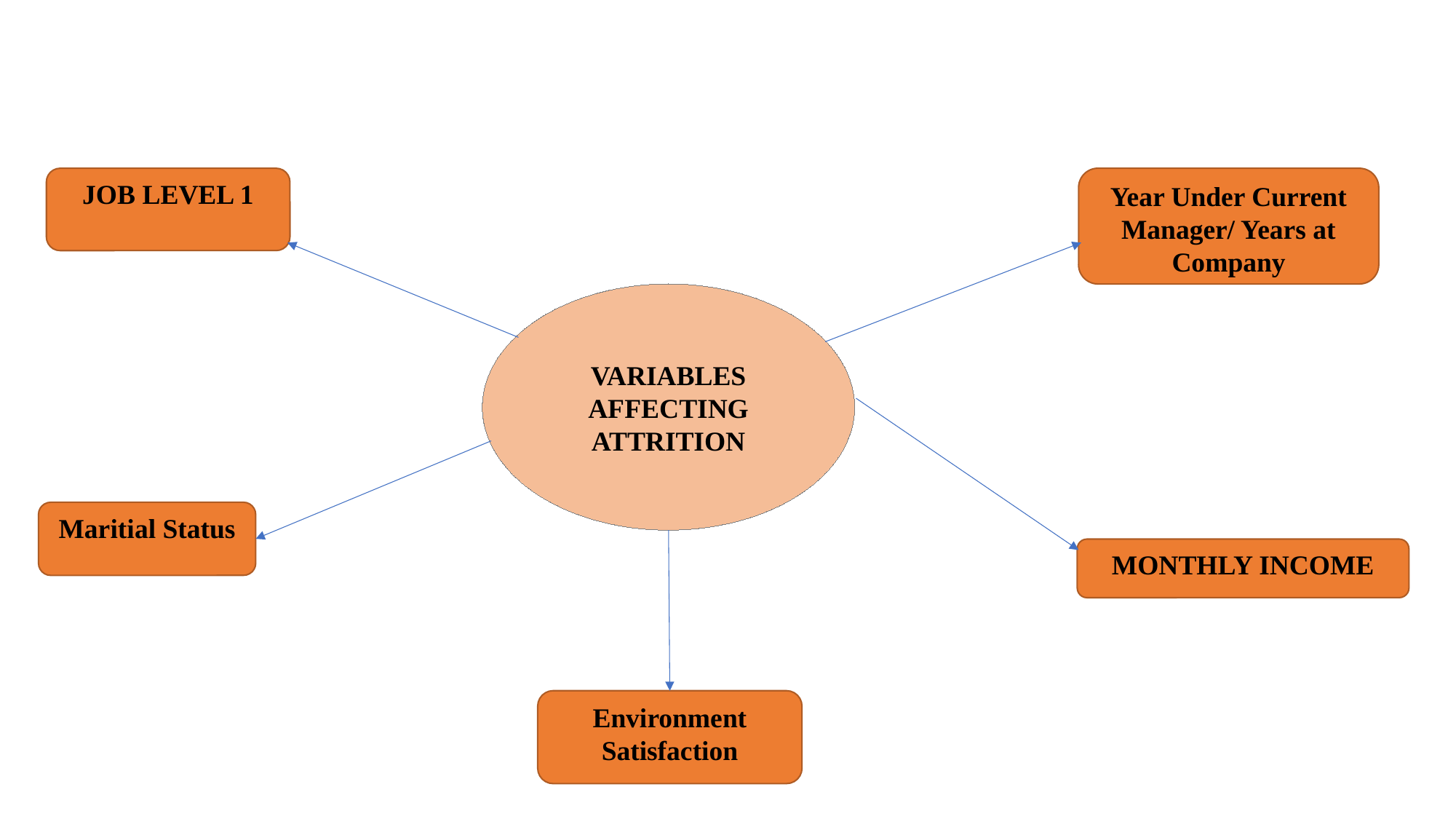

JOB LEVEL 1

Year Under Current Manager/ Years at Company
VARIABLES AFFECTING ATTRITION
Maritial Status
MONTHLY INCOME

Environment Satisfaction